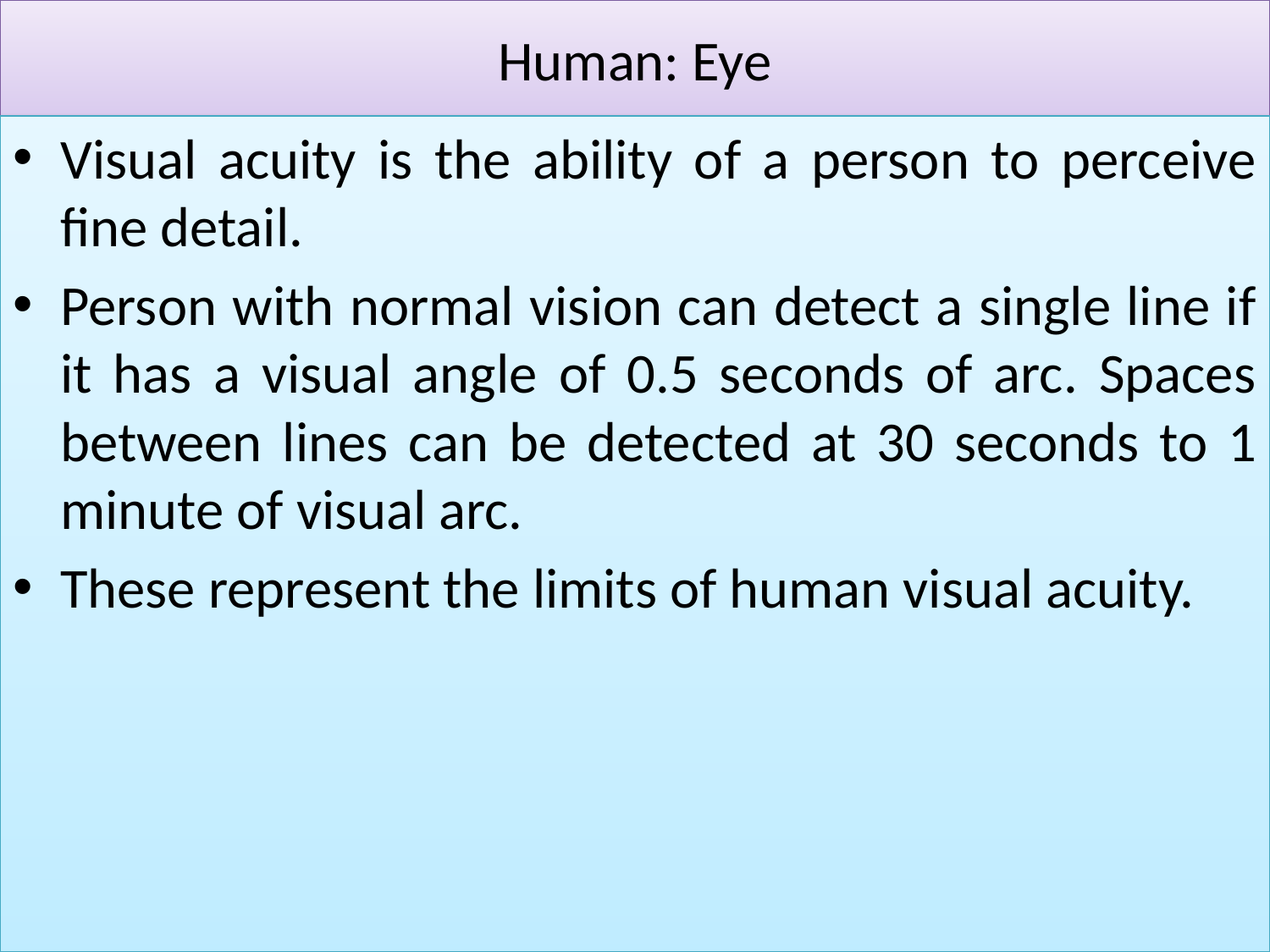

# Human: Eye
Visual acuity is the ability of a person to perceive fine detail.
Person with normal vision can detect a single line if it has a visual angle of 0.5 seconds of arc. Spaces between lines can be detected at 30 seconds to 1 minute of visual arc.
These represent the limits of human visual acuity.